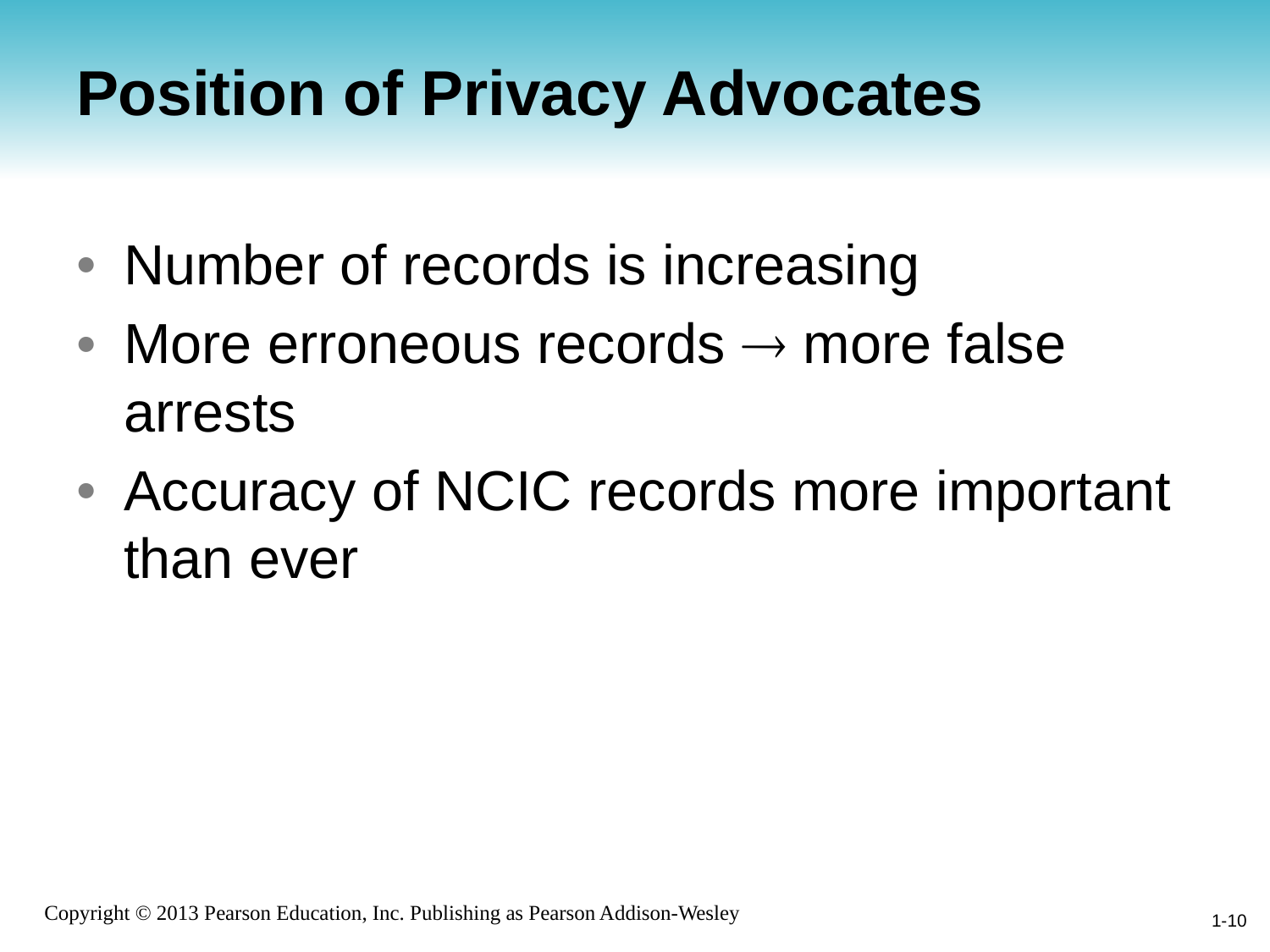

# Position of Privacy Advocates
Number of records is increasing
More erroneous records → more false arrests
Accuracy of NCIC records more important than ever
1-10